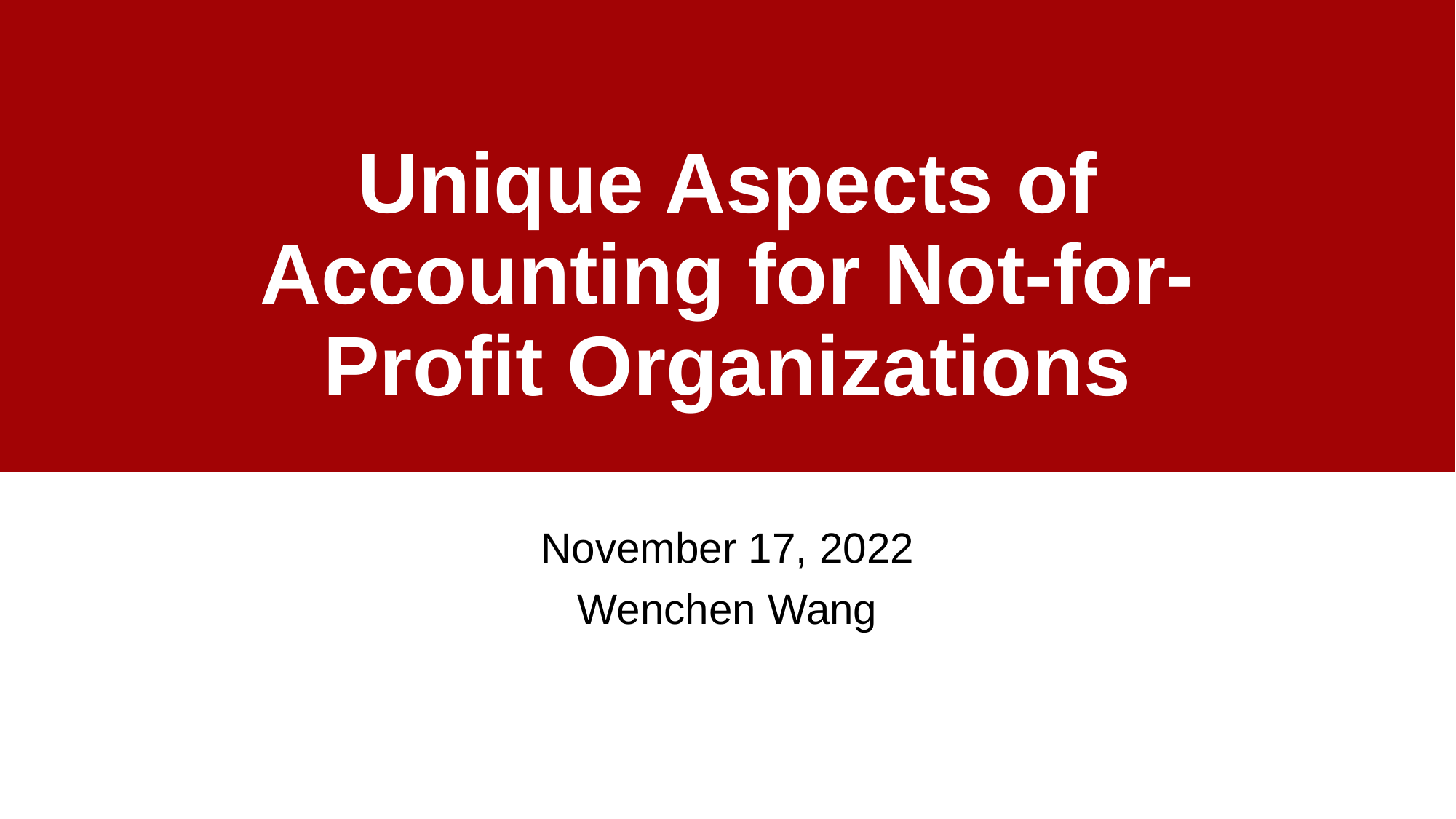

# Unique Aspects of Accounting for Not-for-Profit Organizations
November 17, 2022
Wenchen Wang